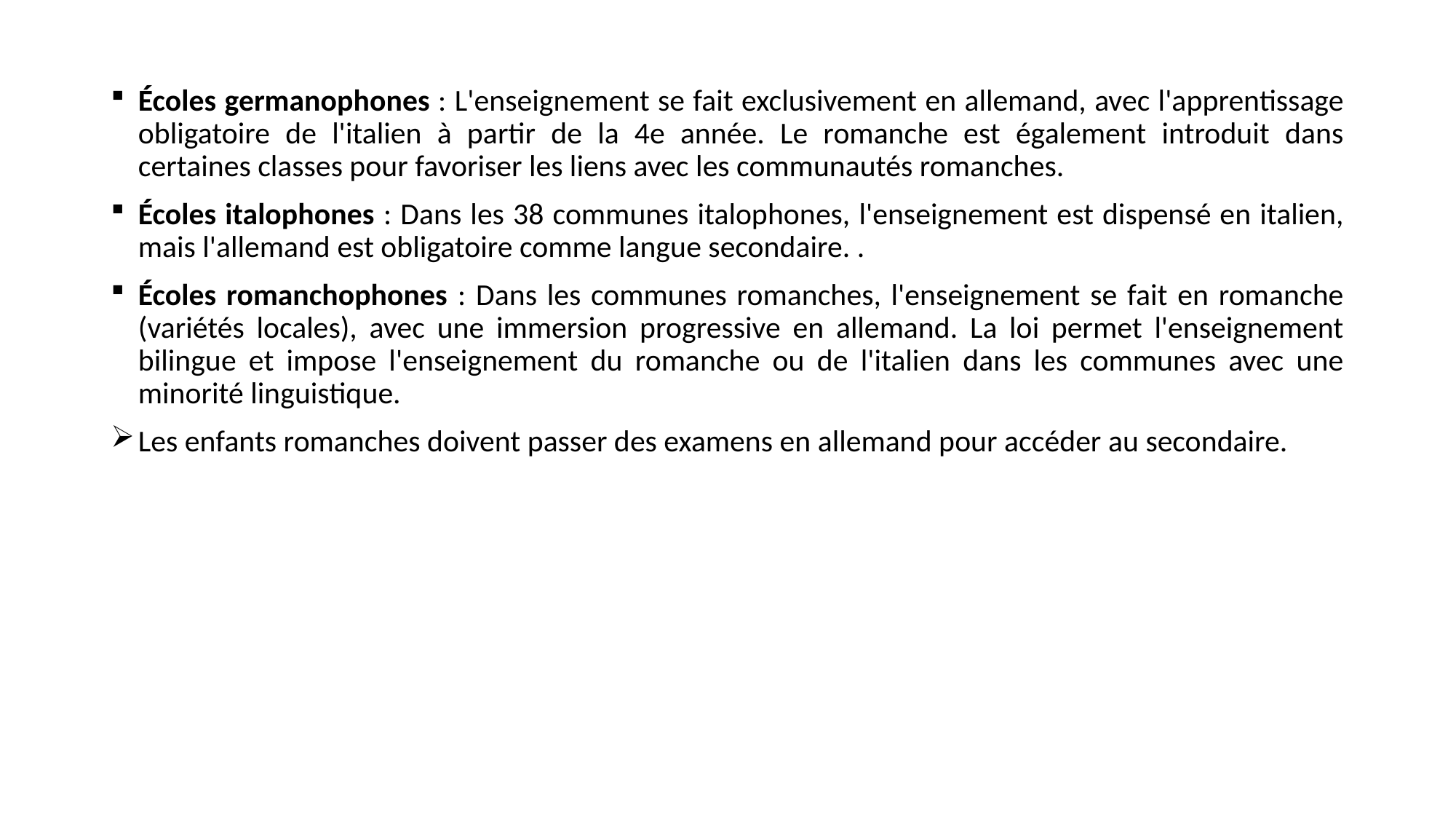

Écoles germanophones : L'enseignement se fait exclusivement en allemand, avec l'apprentissage obligatoire de l'italien à partir de la 4e année. Le romanche est également introduit dans certaines classes pour favoriser les liens avec les communautés romanches.
Écoles italophones : Dans les 38 communes italophones, l'enseignement est dispensé en italien, mais l'allemand est obligatoire comme langue secondaire. .
Écoles romanchophones : Dans les communes romanches, l'enseignement se fait en romanche (variétés locales), avec une immersion progressive en allemand. La loi permet l'enseignement bilingue et impose l'enseignement du romanche ou de l'italien dans les communes avec une minorité linguistique.
Les enfants romanches doivent passer des examens en allemand pour accéder au secondaire.